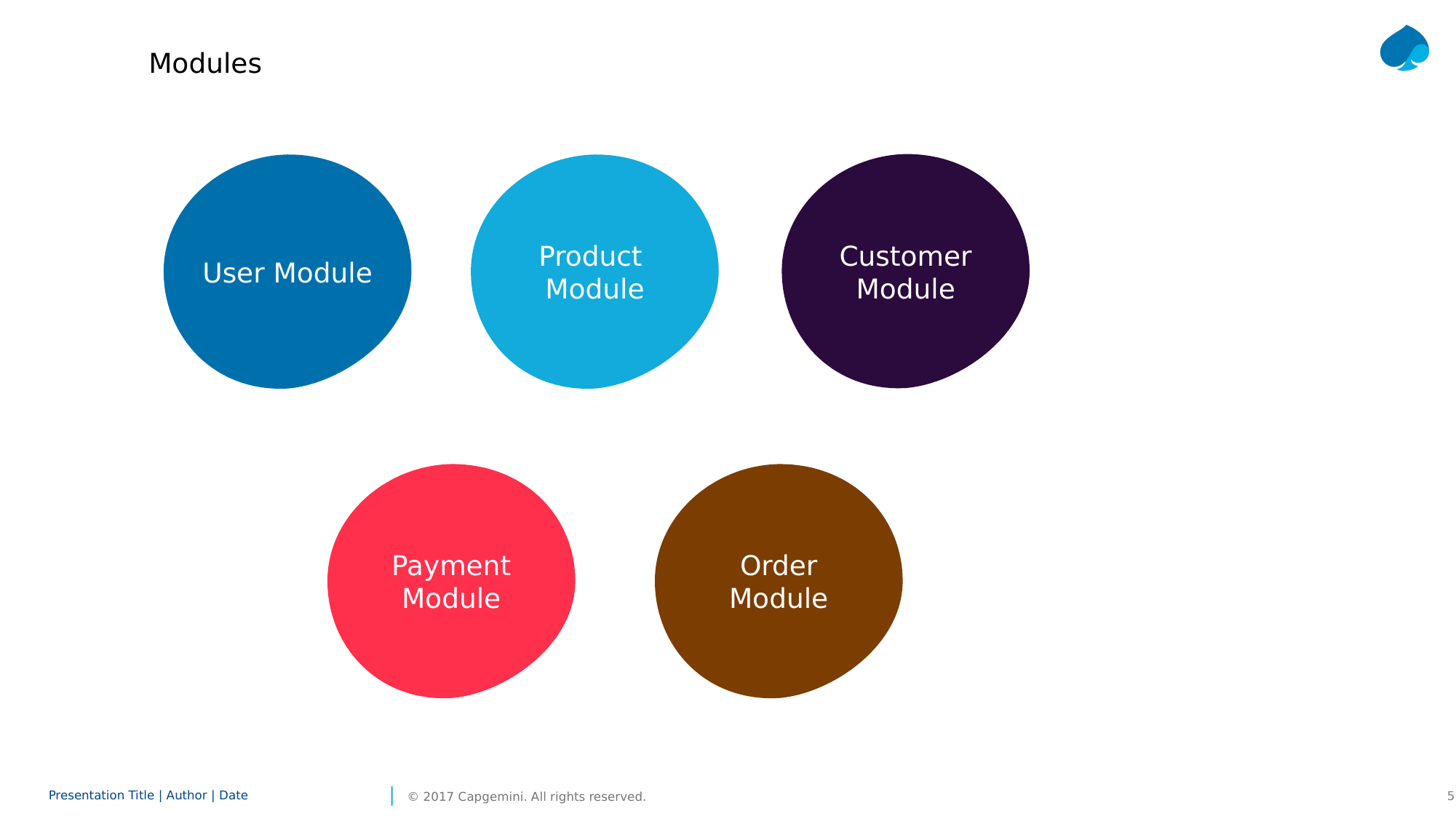

Modules
Customer
Module
User Module
 Product   Module

Payment
Module
Order
Module